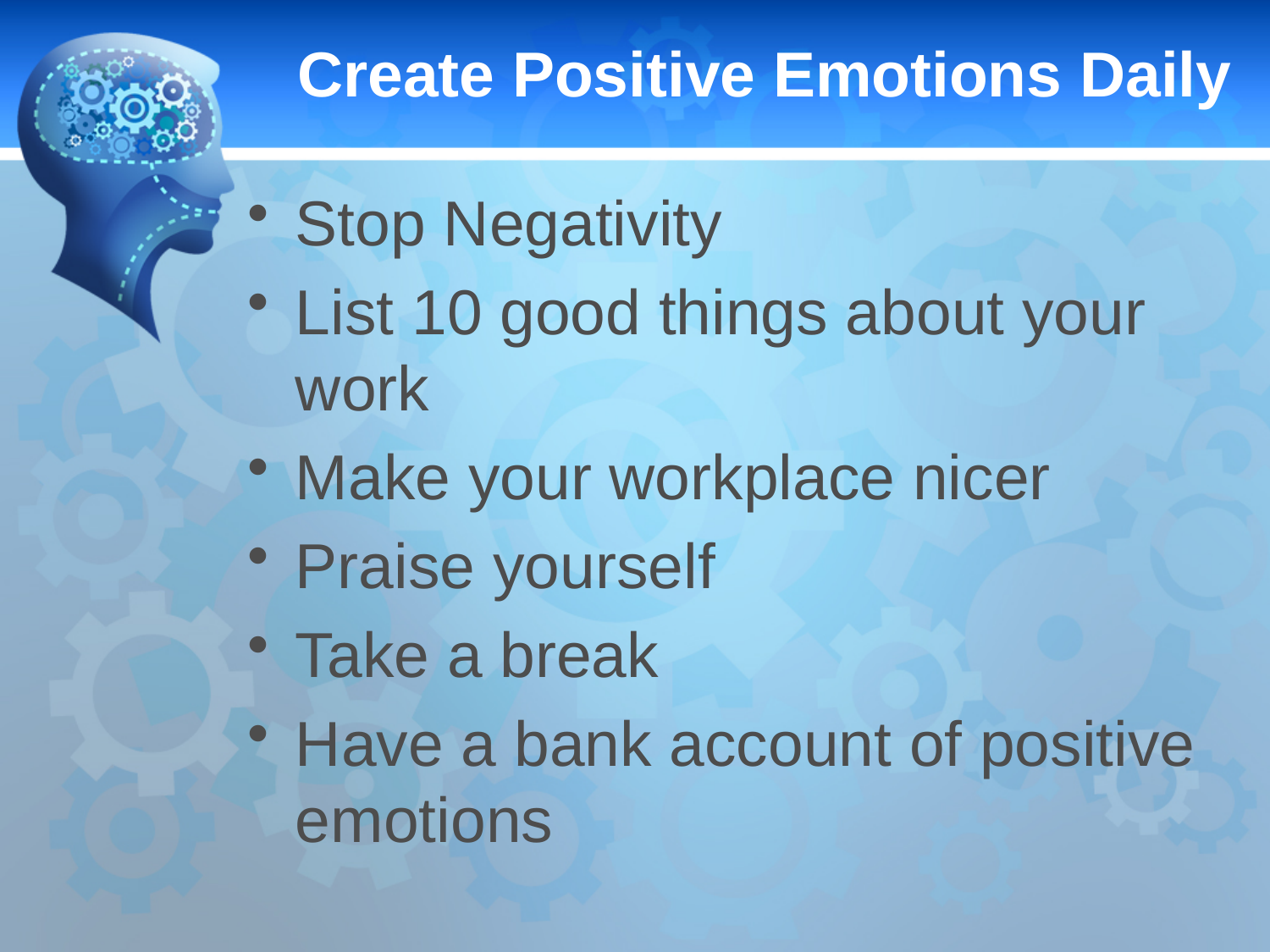

# Create Positive Emotions Daily
Stop Negativity
List 10 good things about your work
Make your workplace nicer
Praise yourself
Take a break
Have a bank account of positive emotions